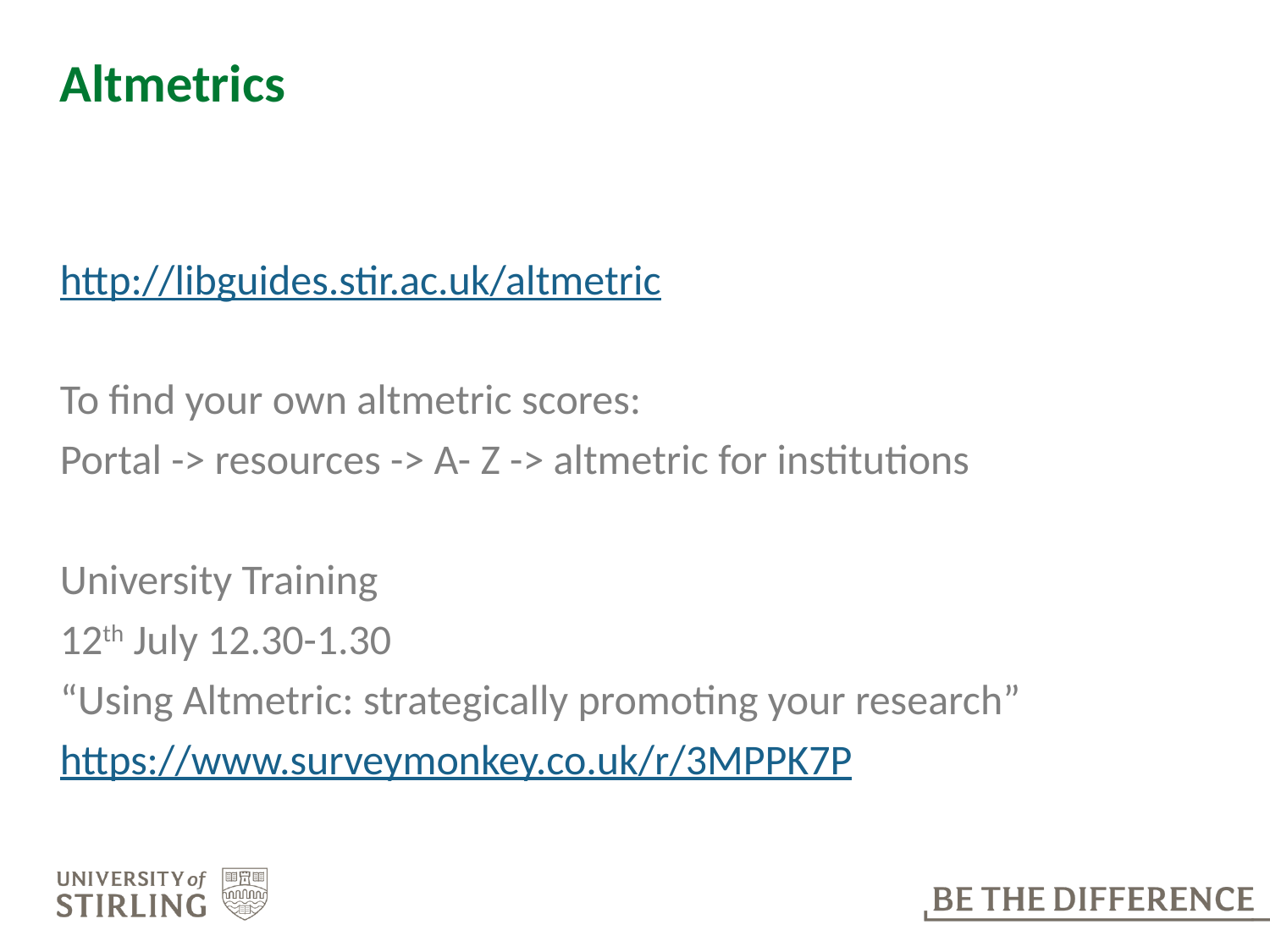

# Altmetrics
http://libguides.stir.ac.uk/altmetric

To find your own altmetric scores:
Portal -> resources -> A- Z -> altmetric for institutions

University Training
12th July 12.30-1.30
“Using Altmetric: strategically promoting your research”
https://www.surveymonkey.co.uk/r/3MPPK7P